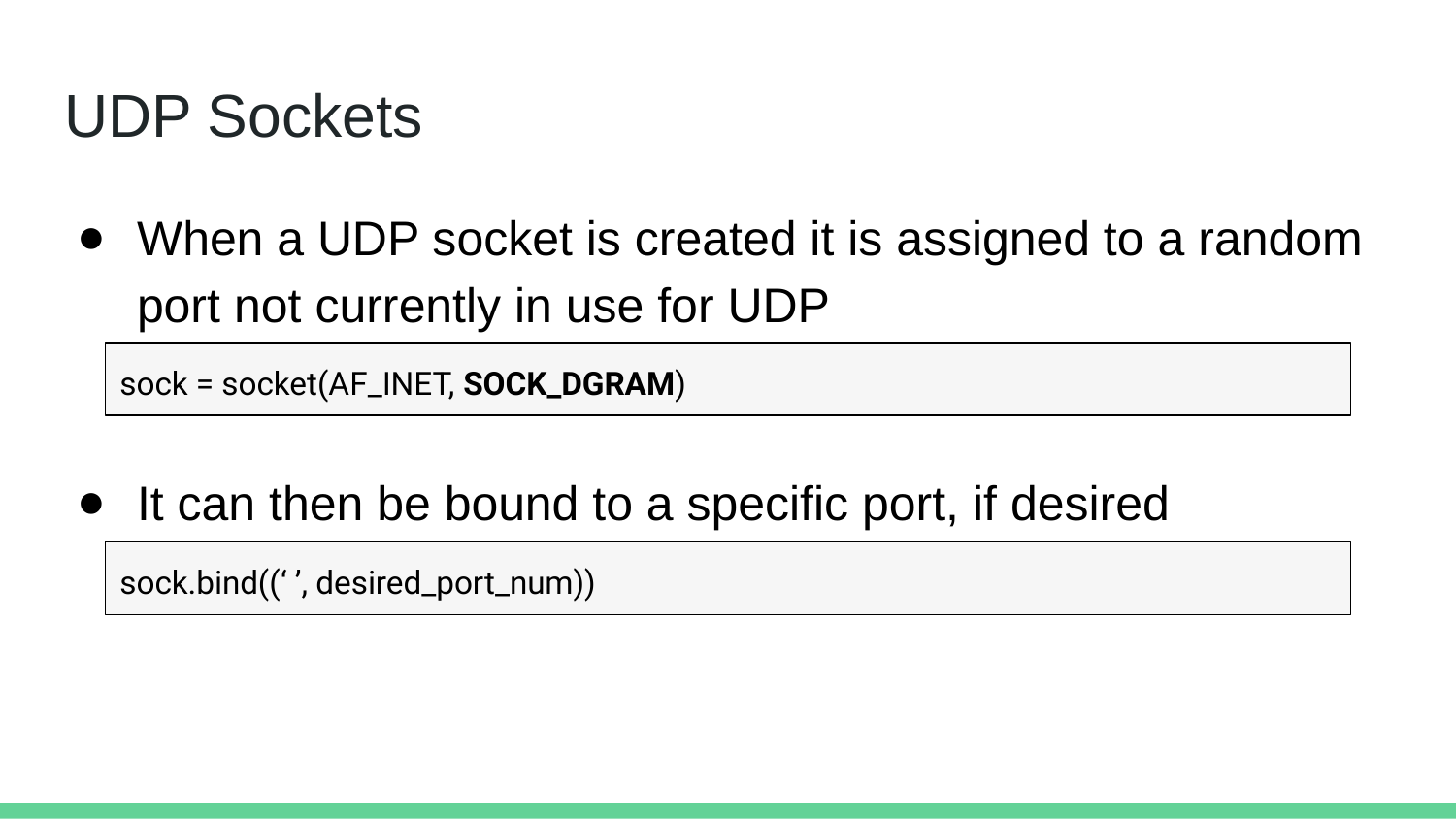

# UDP Sockets
When a UDP socket is created it is assigned to a random port not currently in use for UDP

It can then be bound to a specific port, if desired
sock = socket(AF_INET, SOCK_DGRAM)
sock.bind((‘ ’, desired_port_num))